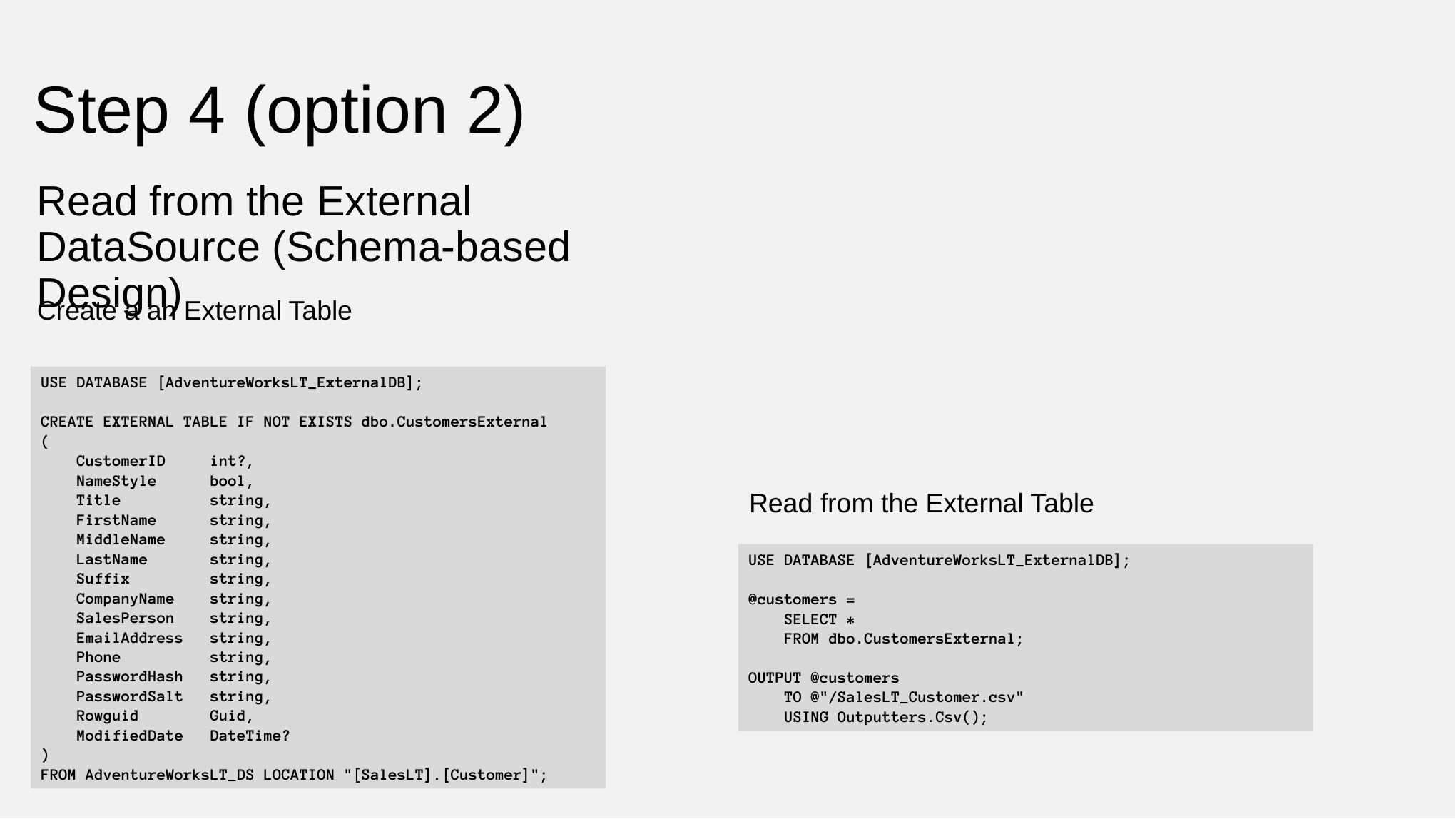

# Step 4 (option 2)
Read from the External DataSource (Schema-based Design)

Create a an External Table
USE DATABASE [AdventureWorksLT_ExternalDB];

CREATE EXTERNAL TABLE IF NOT EXISTS dbo.CustomersExternal
(
    CustomerID     int?,
    NameStyle      bool,
    Title          string,
    FirstName      string,
    MiddleName     string,
    LastName       string,
    Suffix         string,
    CompanyName    string,
    SalesPerson    string,
    EmailAddress   string,
    Phone          string,
    PasswordHash   string,
    PasswordSalt   string,
    Rowguid        Guid,
    ModifiedDate   DateTime?
)
FROM AdventureWorksLT_DS LOCATION "[SalesLT].[Customer]";
Read from the External Table
USE DATABASE [AdventureWorksLT_ExternalDB];

@customers =
    SELECT *
    FROM dbo.CustomersExternal;

OUTPUT @customers
    TO @"/SalesLT_Customer.csv"
    USING Outputters.Csv();